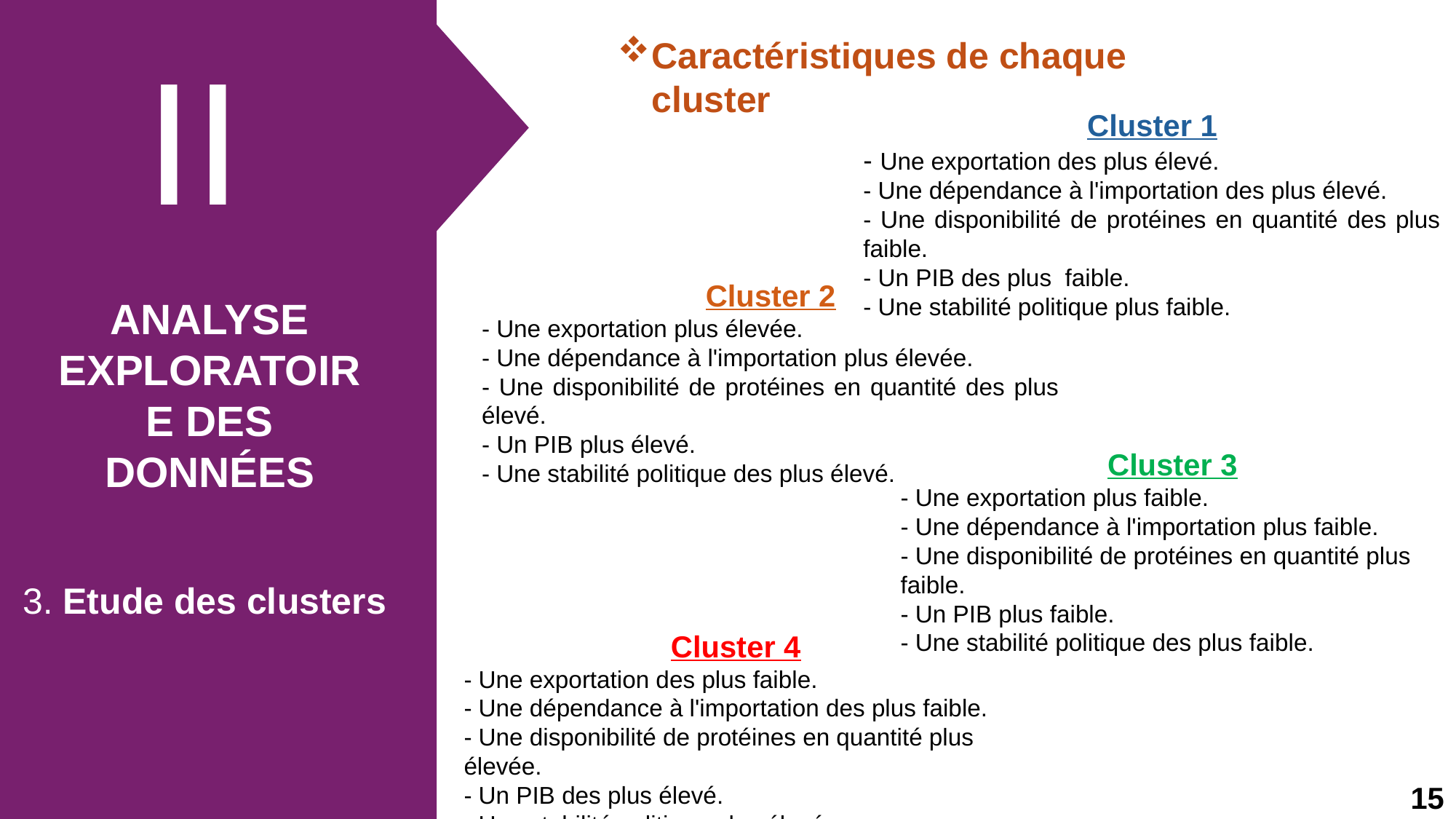

II
ANALYSE EXPLORATOIRE DES DONNÉES

Caractéristiques de chaque cluster
Cluster 1
- Une exportation des plus élevé.
- Une dépendance à l'importation des plus élevé.
- Une disponibilité de protéines en quantité des plus faible.
- Un PIB des plus  faible.
- Une stabilité politique plus faible.
Cluster 2
- Une exportation plus élevée.
- Une dépendance à l'importation plus élevée.
- Une disponibilité de protéines en quantité des plus élevé.
- Un PIB plus élevé.
- Une stabilité politique des plus élevé.
Cluster 3
- Une exportation plus faible.
- Une dépendance à l'importation plus faible.
- Une disponibilité de protéines en quantité plus faible.
- Un PIB plus faible.
- Une stabilité politique des plus faible.
3. Etude des clusters

Cluster 4
- Une exportation des plus faible.
- Une dépendance à l'importation des plus faible.
- Une disponibilité de protéines en quantité plus élevée.
- Un PIB des plus élevé.
- Une stabilité politique plus élevée.
15